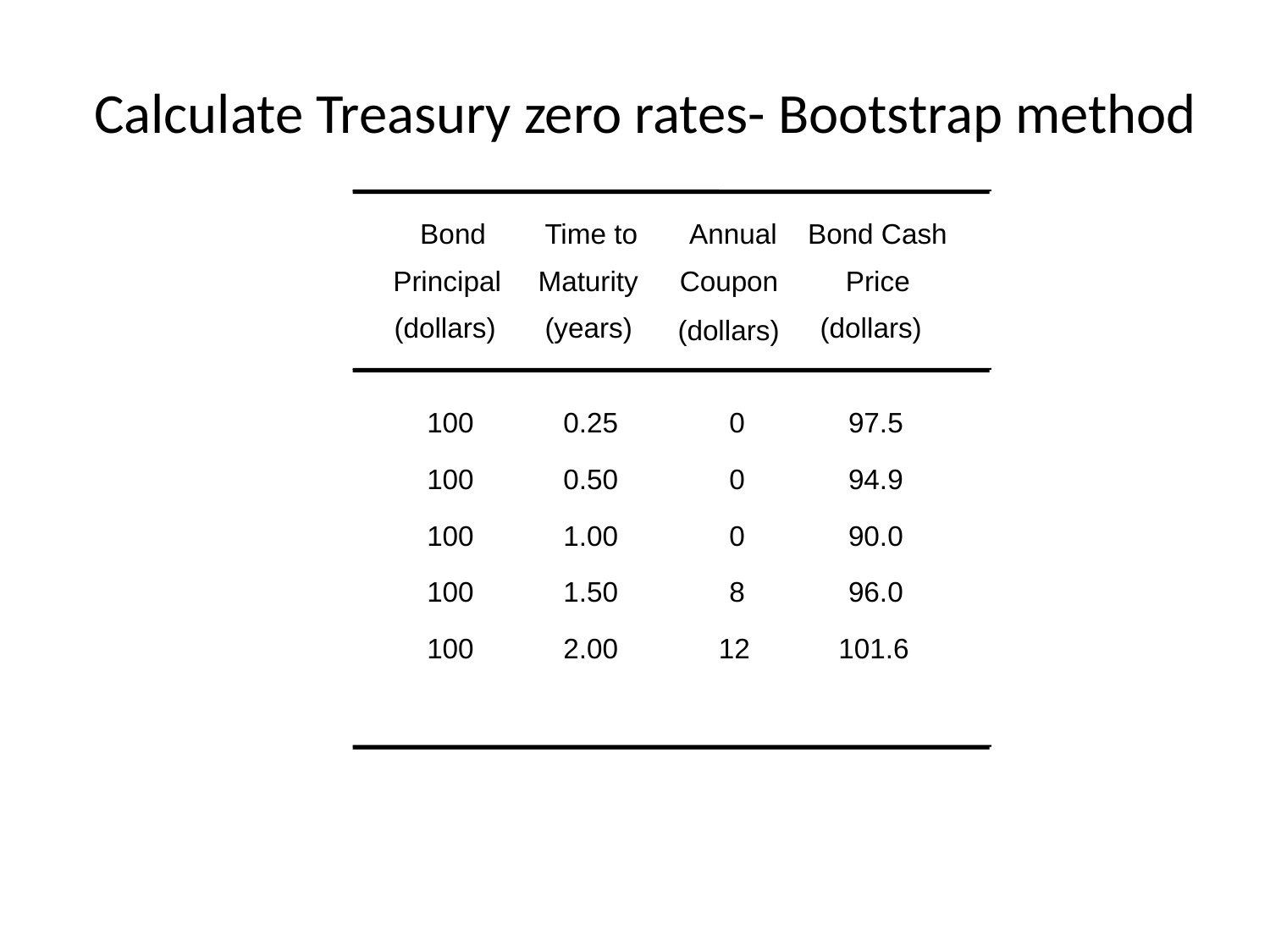

# Calculate Treasury zero rates- Bootstrap method

Bond
Time to
Annual
Bond Cash

Principal
Maturity
Coupon
Price
(dollars)
(years)
(dollars)
(dollars)

100
0.25
0
97.5
100
0.50
0
94.9
100
1.00
0
90.0
100
1.50
8
96.0
100
2.00
12
101.6